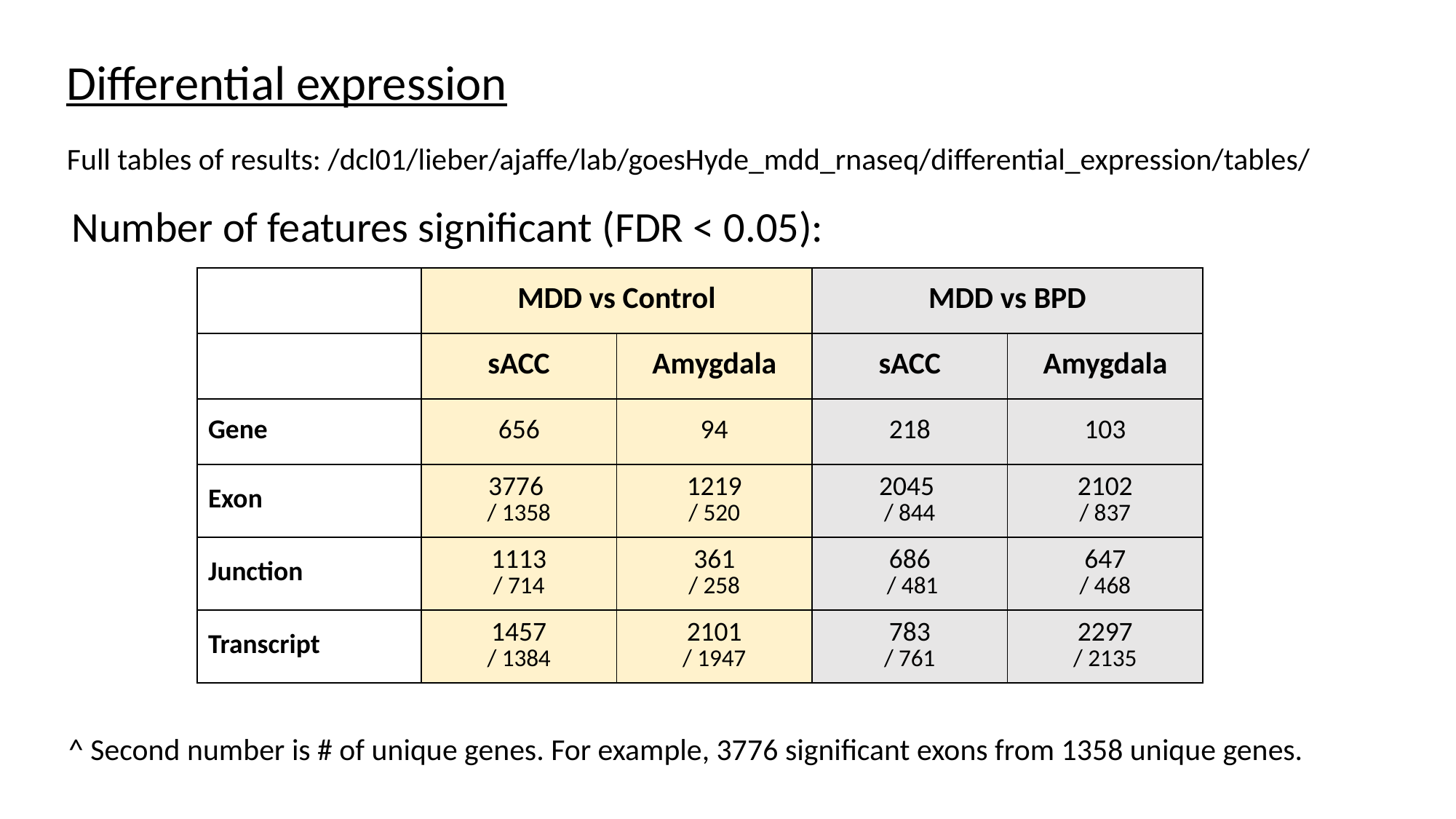

Differential expression
Full tables of results: /dcl01/lieber/ajaffe/lab/goesHyde_mdd_rnaseq/differential_expression/tables/
Number of features significant (FDR < 0.05):
|  | MDD vs Control |  | MDD vs BPD |  |
| --- | --- | --- | --- | --- |
|  | sACC | Amygdala | sACC | Amygdala |
| Gene | 656 | 94 | 218 | 103 |
| Exon | 3776 / 1358 | 1219 / 520 | 2045 / 844 | 2102 / 837 |
| Junction | 1113 / 714 | 361 / 258 | 686 / 481 | 647 / 468 |
| Transcript | 1457 / 1384 | 2101 / 1947 | 783 / 761 | 2297 / 2135 |
^ Second number is # of unique genes. For example, 3776 significant exons from 1358 unique genes.